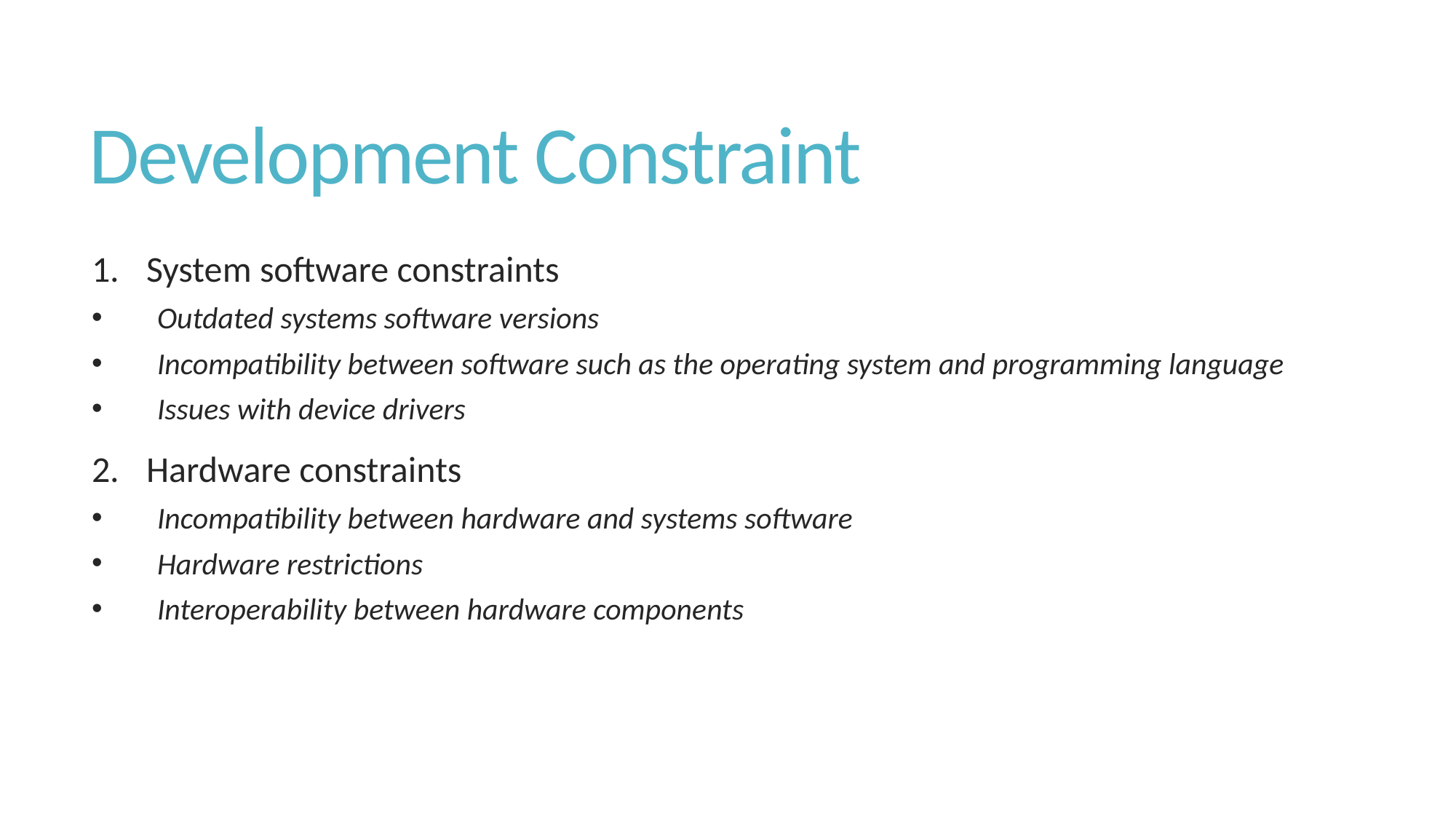

# Development Constraint
System software constraints
Outdated systems software versions
Incompatibility between software such as the operating system and programming language
Issues with device drivers
Hardware constraints
Incompatibility between hardware and systems software
Hardware restrictions
Interoperability between hardware components